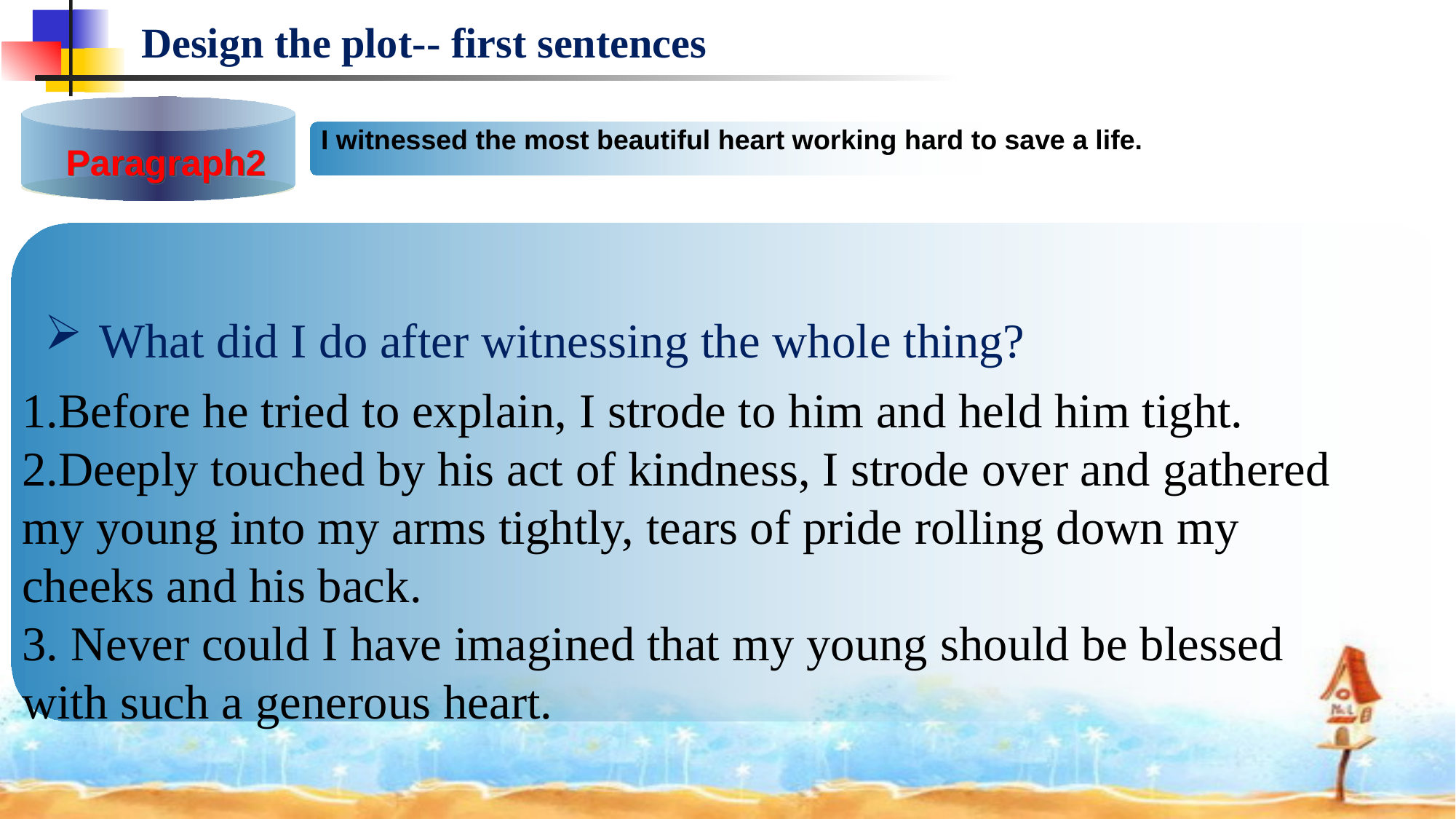

Design the plot-- first sentences

I witnessed the most beautiful heart working hard to save a life.

Paragraph2

What did I do after witnessing the whole thing?
1.Before he tried to explain, I strode to him and held him tight.
2.Deeply touched by his act of kindness, I strode over and gathered my young into my arms tightly, tears of pride rolling down my cheeks and his back.
3. Never could I have imagined that my young should be blessed with such a generous heart.